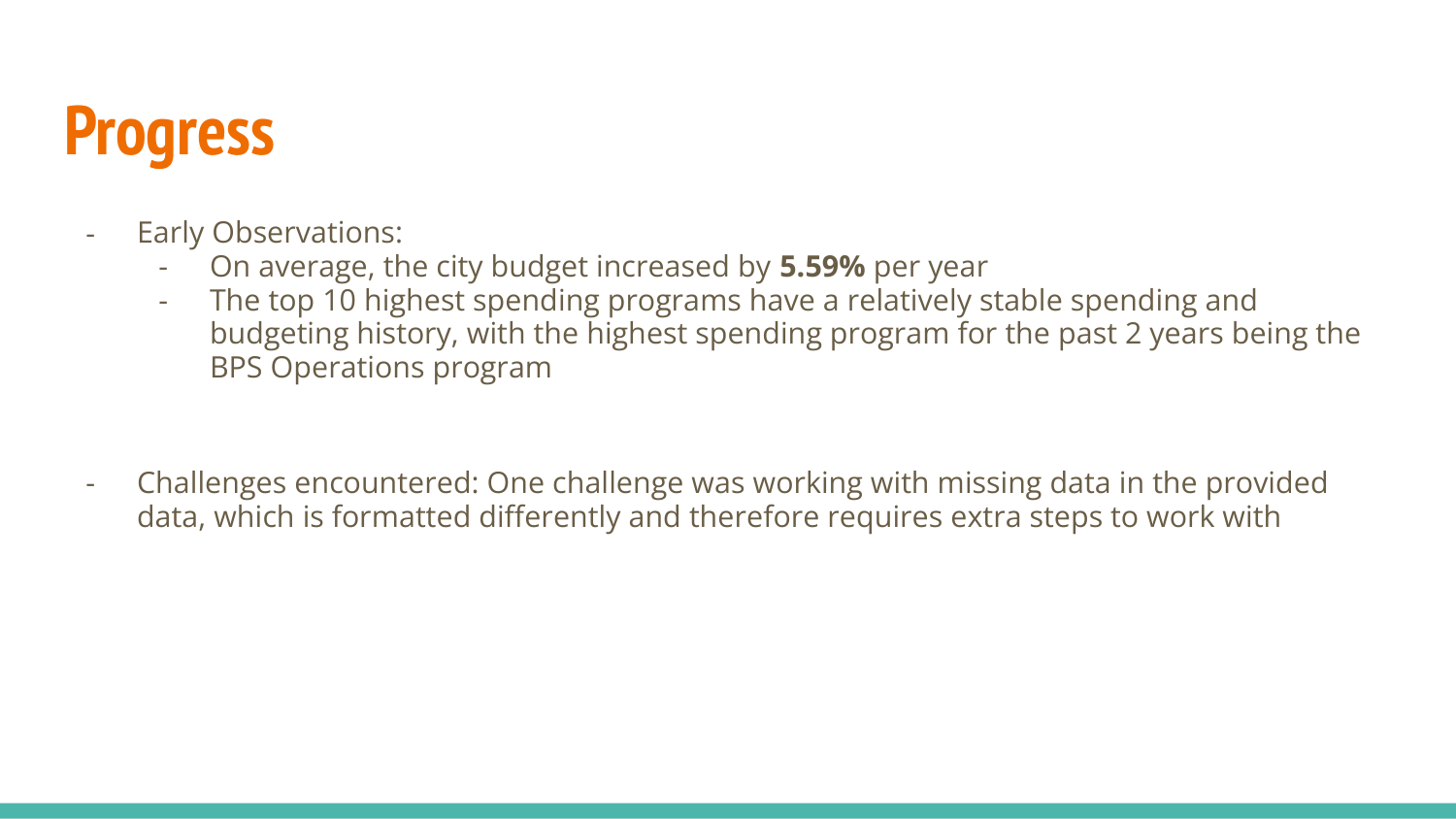

# Progress
Early Observations:
On average, the city budget increased by 5.59% per year
The top 10 highest spending programs have a relatively stable spending and budgeting history, with the highest spending program for the past 2 years being the BPS Operations program

Challenges encountered: One challenge was working with missing data in the provided data, which is formatted differently and therefore requires extra steps to work with